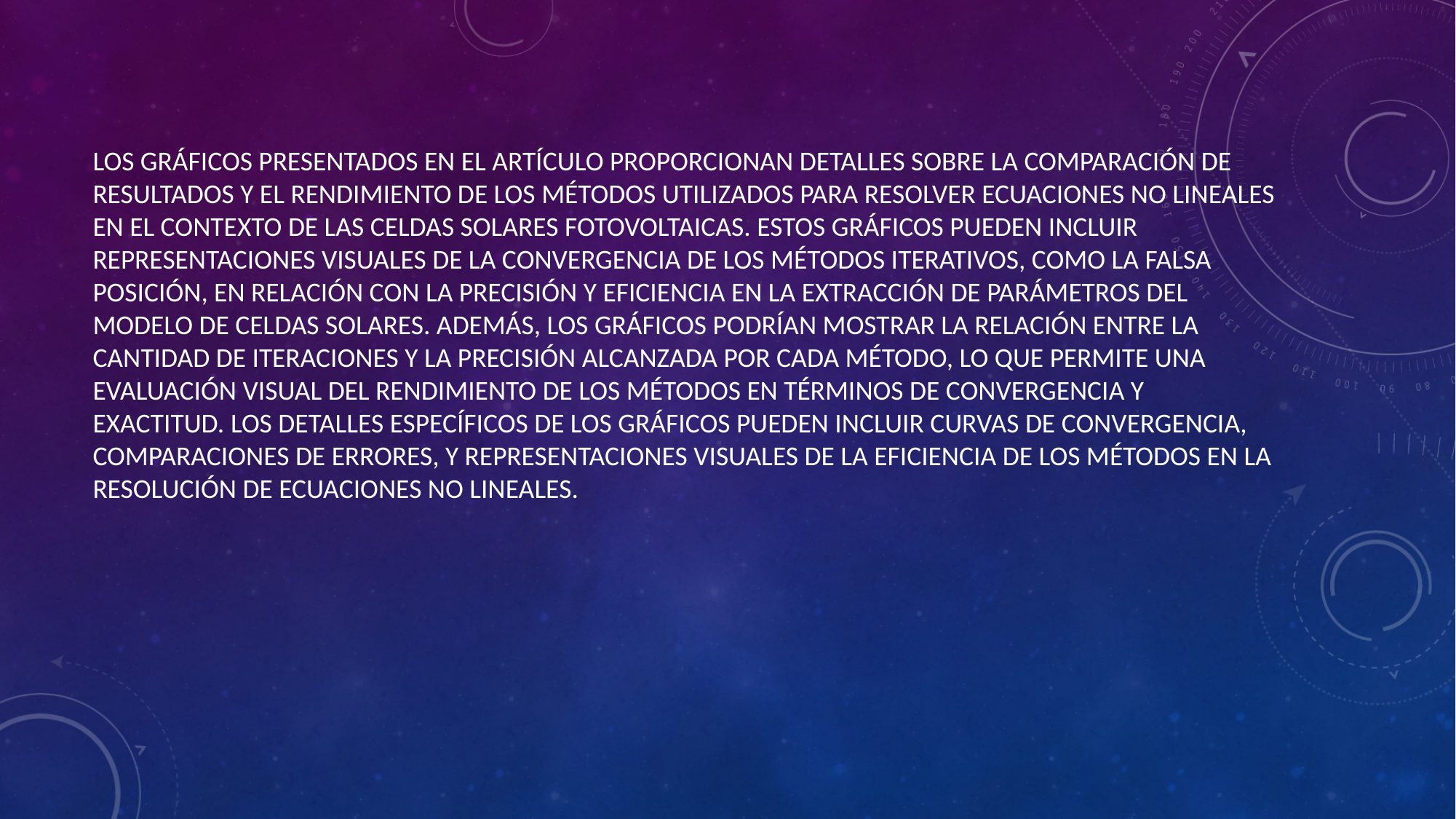

# Los gráficos presentados en el artículo proporcionan detalles sobre la comparación de resultados y el rendimiento de los métodos utilizados para resolver ecuaciones no lineales en el contexto de las celdas solares fotovoltaicas. Estos gráficos pueden incluir representaciones visuales de la convergencia de los métodos iterativos, como la falsa posición, en relación con la precisión y eficiencia en la extracción de parámetros del modelo de celdas solares. Además, los gráficos podrían mostrar la relación entre la cantidad de iteraciones y la precisión alcanzada por cada método, lo que permite una evaluación visual del rendimiento de los métodos en términos de convergencia y exactitud. Los detalles específicos de los gráficos pueden incluir curvas de convergencia, comparaciones de errores, y representaciones visuales de la eficiencia de los métodos en la resolución de ecuaciones no lineales.